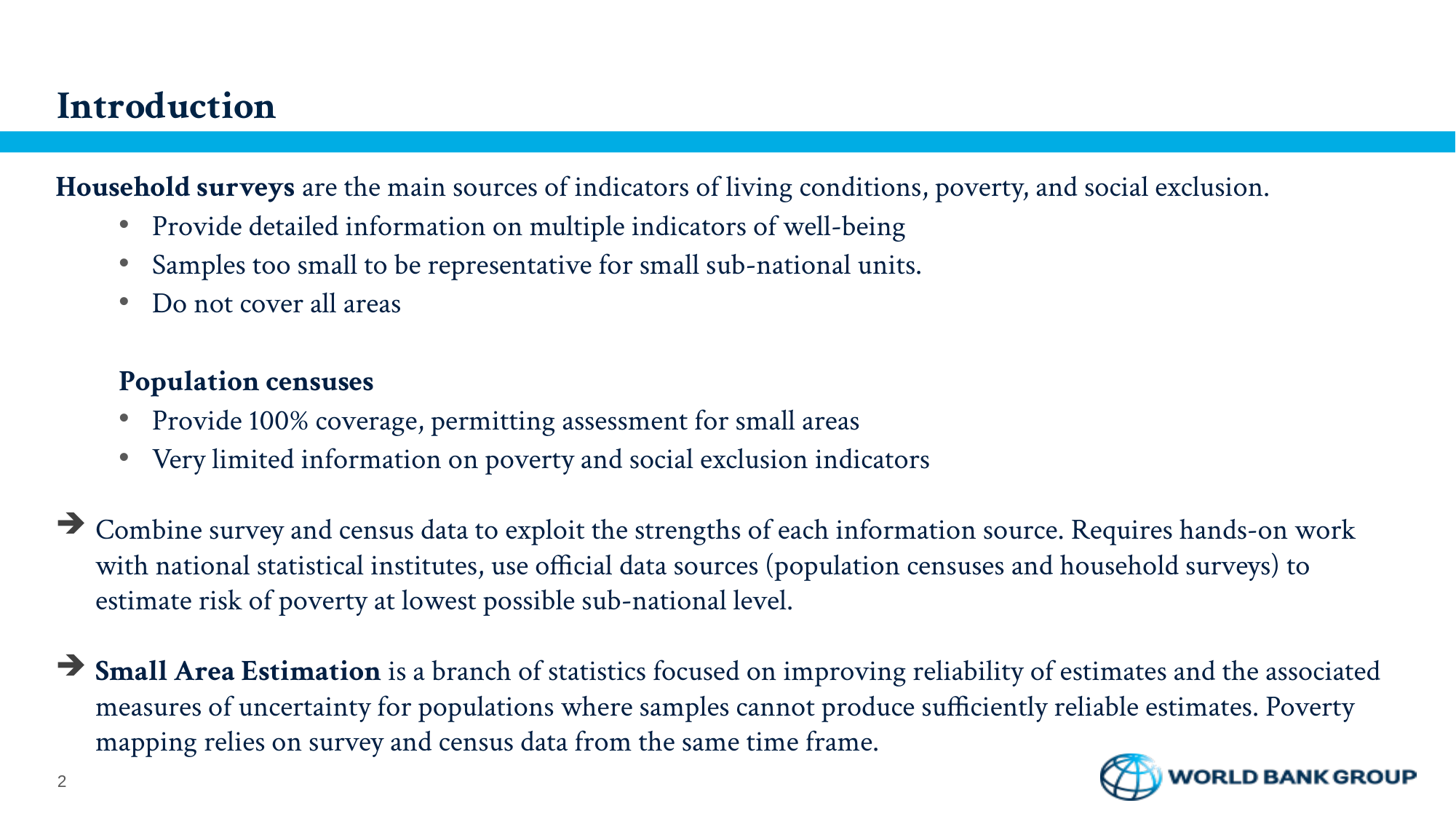

# Introduction
Household surveys are the main sources of indicators of living conditions, poverty, and social exclusion.
Provide detailed information on multiple indicators of well-being
Samples too small to be representative for small sub-national units.
Do not cover all areas

Population censuses
Provide 100% coverage, permitting assessment for small areas
Very limited information on poverty and social exclusion indicators
Combine survey and census data to exploit the strengths of each information source. Requires hands-on work with national statistical institutes, use official data sources (population censuses and household surveys) to estimate risk of poverty at lowest possible sub-national level.
Small Area Estimation is a branch of statistics focused on improving reliability of estimates and the associated measures of uncertainty for populations where samples cannot produce sufficiently reliable estimates. Poverty mapping relies on survey and census data from the same time frame.

2